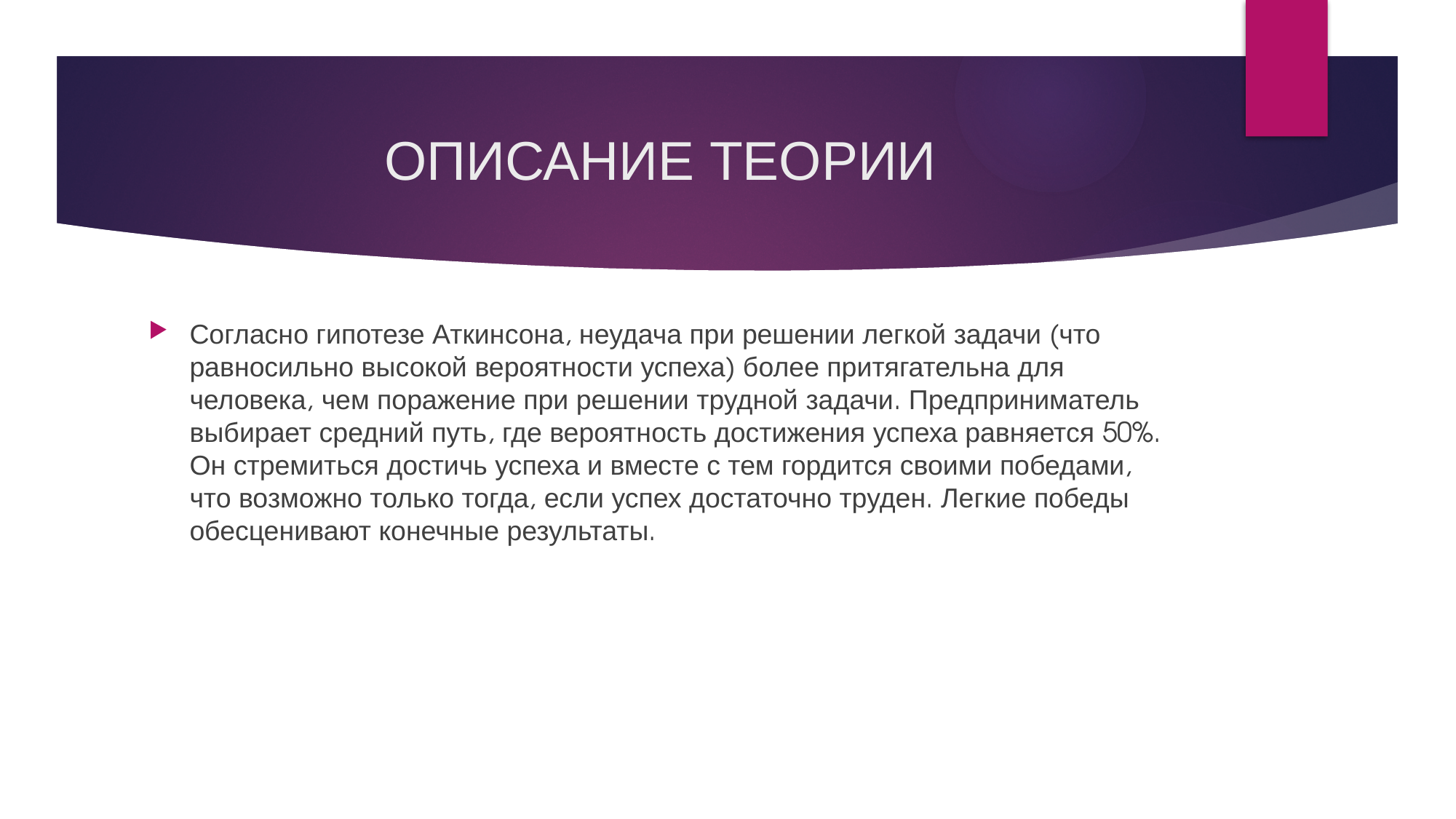

# ОПИСАНИЕ ТЕОРИИ
Согласно гипотезе Аткинсона, неудача при реше­нии легкой задачи (что равносильно высокой вероятности успеха) более притягательна для человека, чем поражение при решении трудной задачи. Предприниматель выбирает средний путь, где вероятность достижения успеха равняется 50%. Он стре­миться достичь успеха и вместе с тем гордится своими победами, что возможно только тогда, если успех достаточно труден. Легкие победы обесценивают конечные результаты.